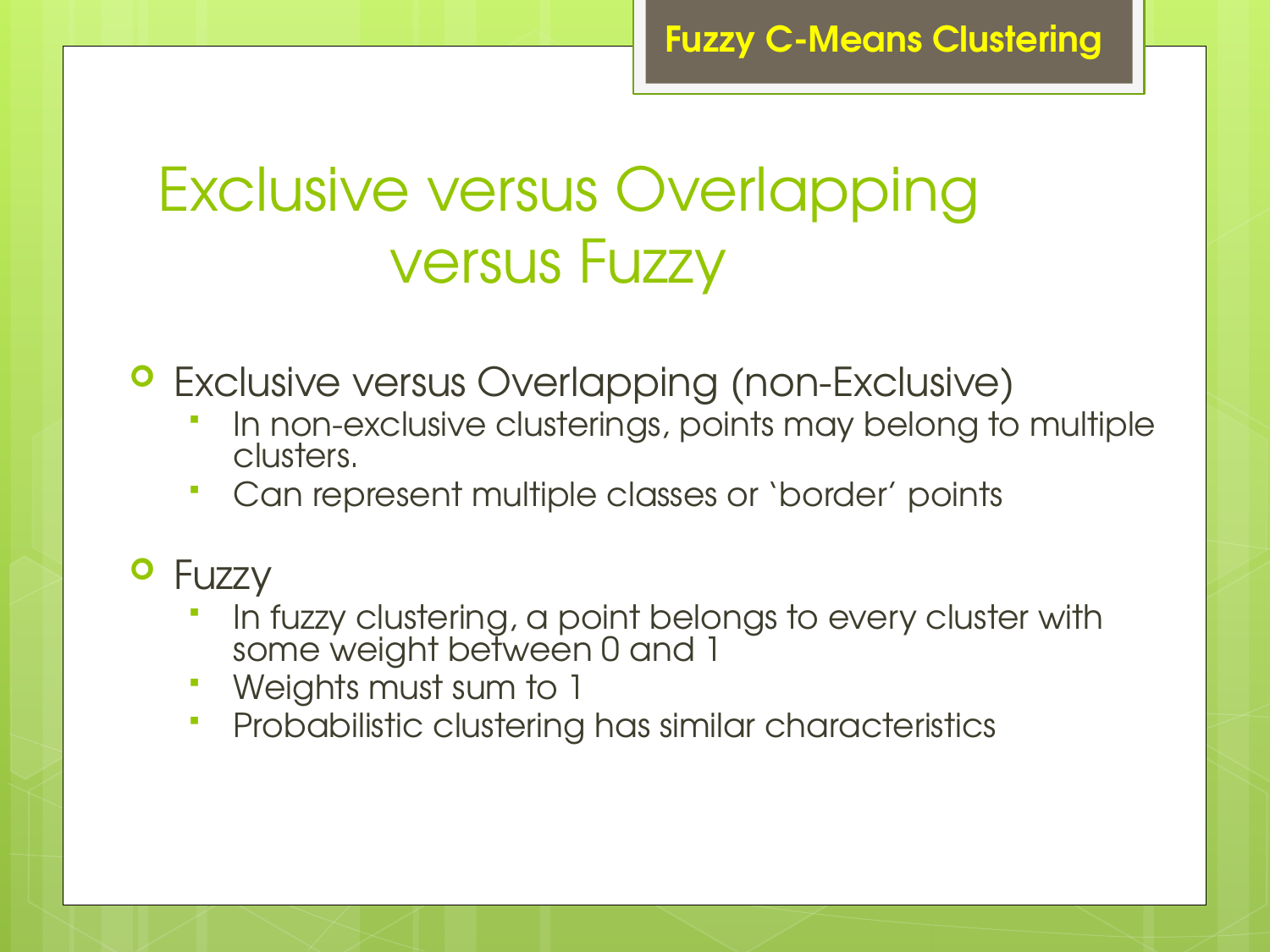

# Exclusive versus Overlapping 			 versus Fuzzy
Exclusive versus Overlapping (non-Exclusive)
In non-exclusive clusterings, points may belong to multiple clusters.
Can represent multiple classes or ‘border’ points

Fuzzy
In fuzzy clustering, a point belongs to every cluster with some weight between 0 and 1
Weights must sum to 1
Probabilistic clustering has similar characteristics